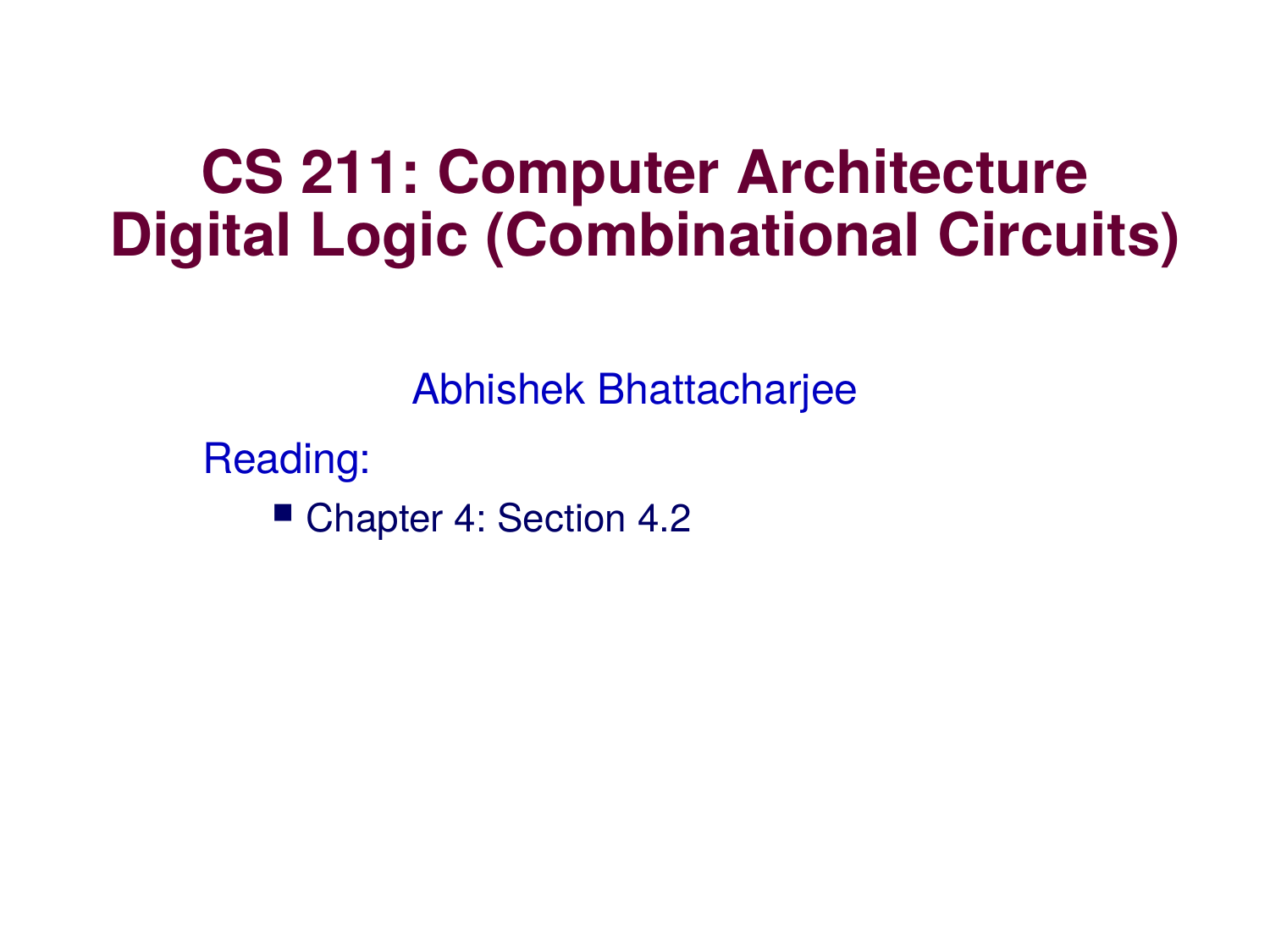

# CS 211: Computer Architecture Digital Logic (Combinational Circuits)
Abhishek Bhattacharjee
Reading:
Chapter 4: Section 4.2